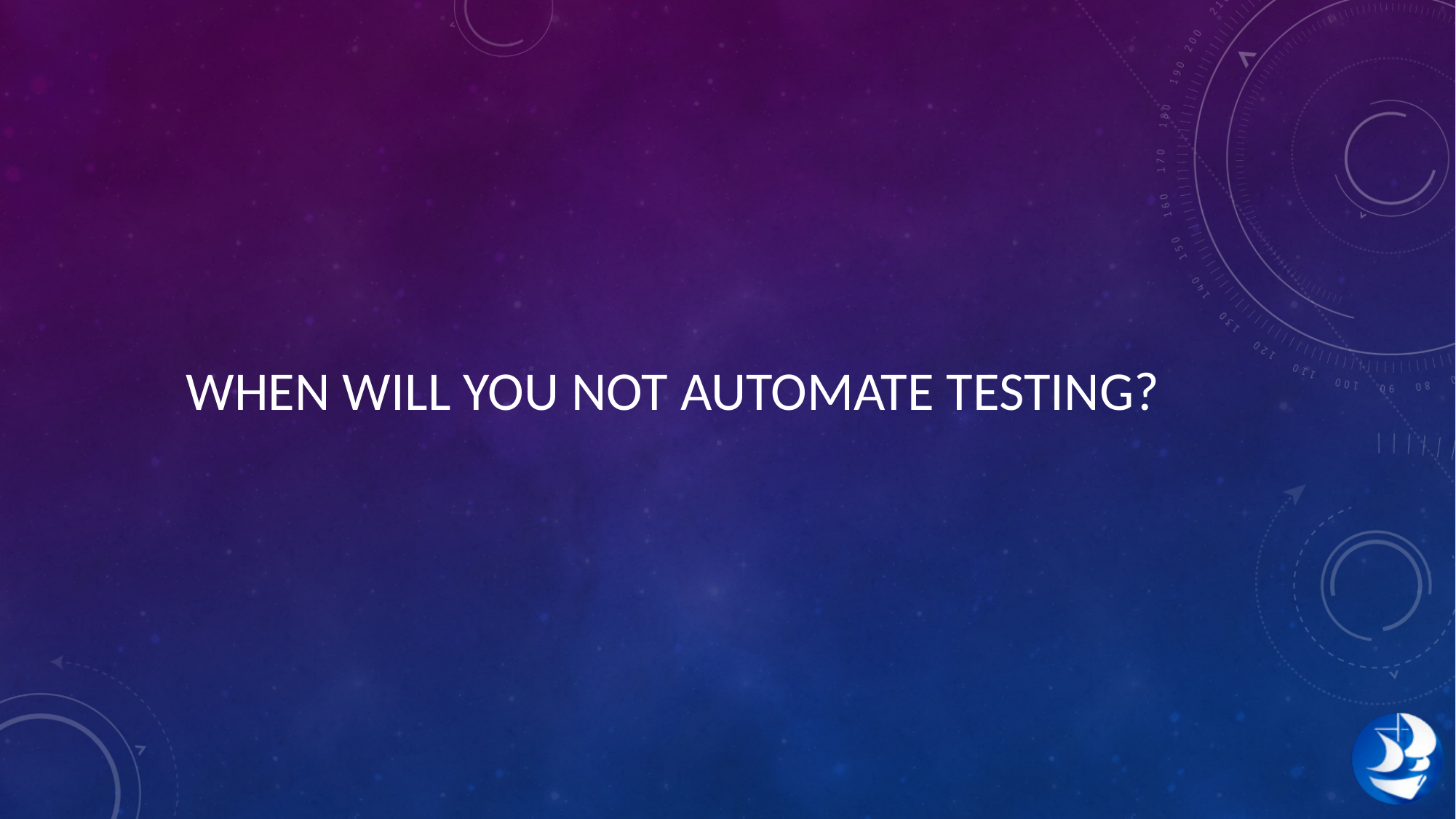

# WHEN WILL YOU NOT AUTOMATE TESTING?